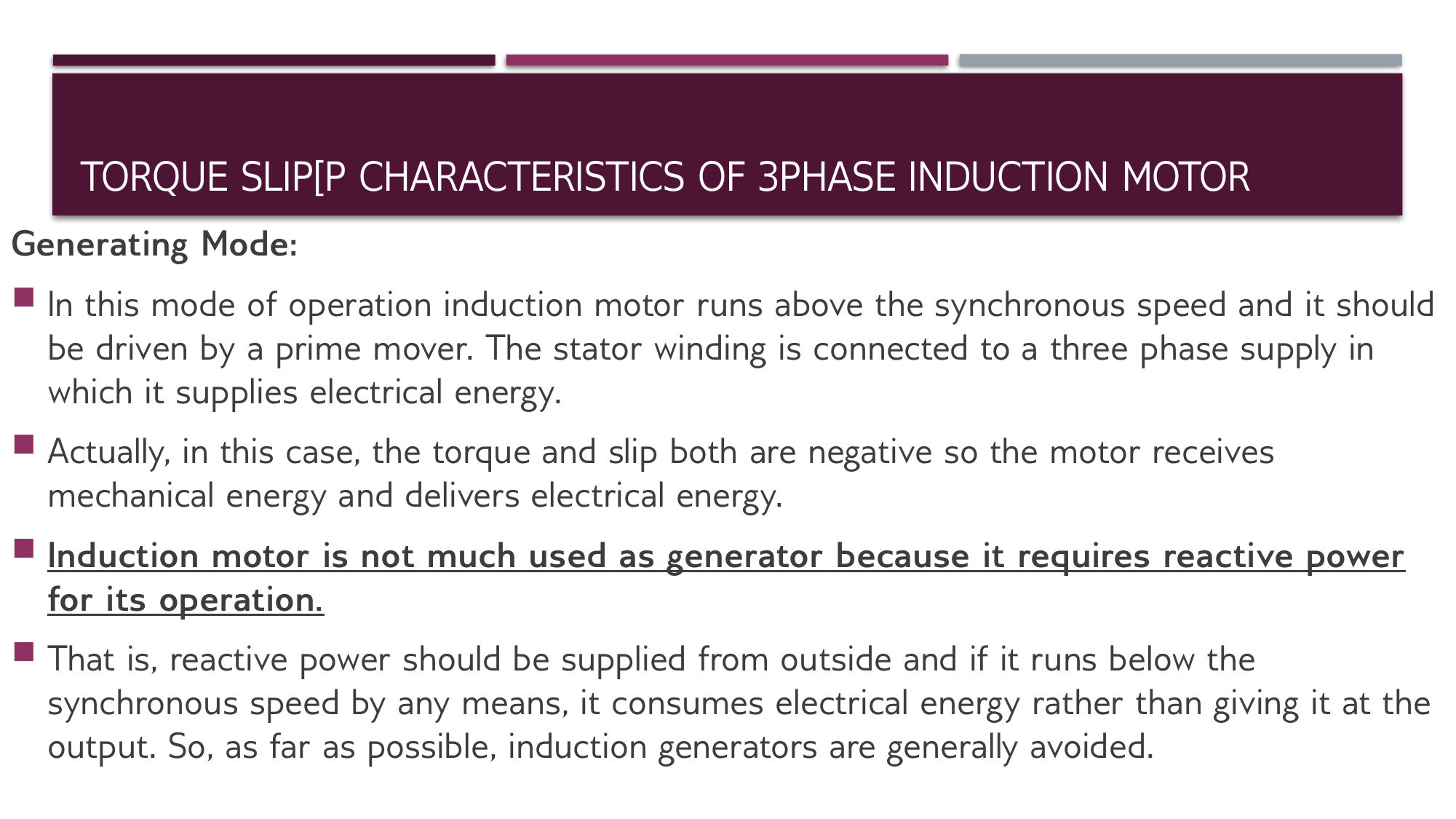

Generating Mode:
In this mode of operation induction motor runs above the synchronous speed and it should be driven by a prime mover. The stator winding is connected to a three phase supply in which it supplies electrical energy.
Actually, in this case, the torque and slip both are negative so the motor receives mechanical energy and delivers electrical energy.
Induction motor is not much used as generator because it requires reactive power for its operation.
That is, reactive power should be supplied from outside and if it runs below the synchronous speed by any means, it consumes electrical energy rather than giving it at the output. So, as far as possible, induction generators are generally avoided.
# Torque slip[p characteristics of 3phase induction motor